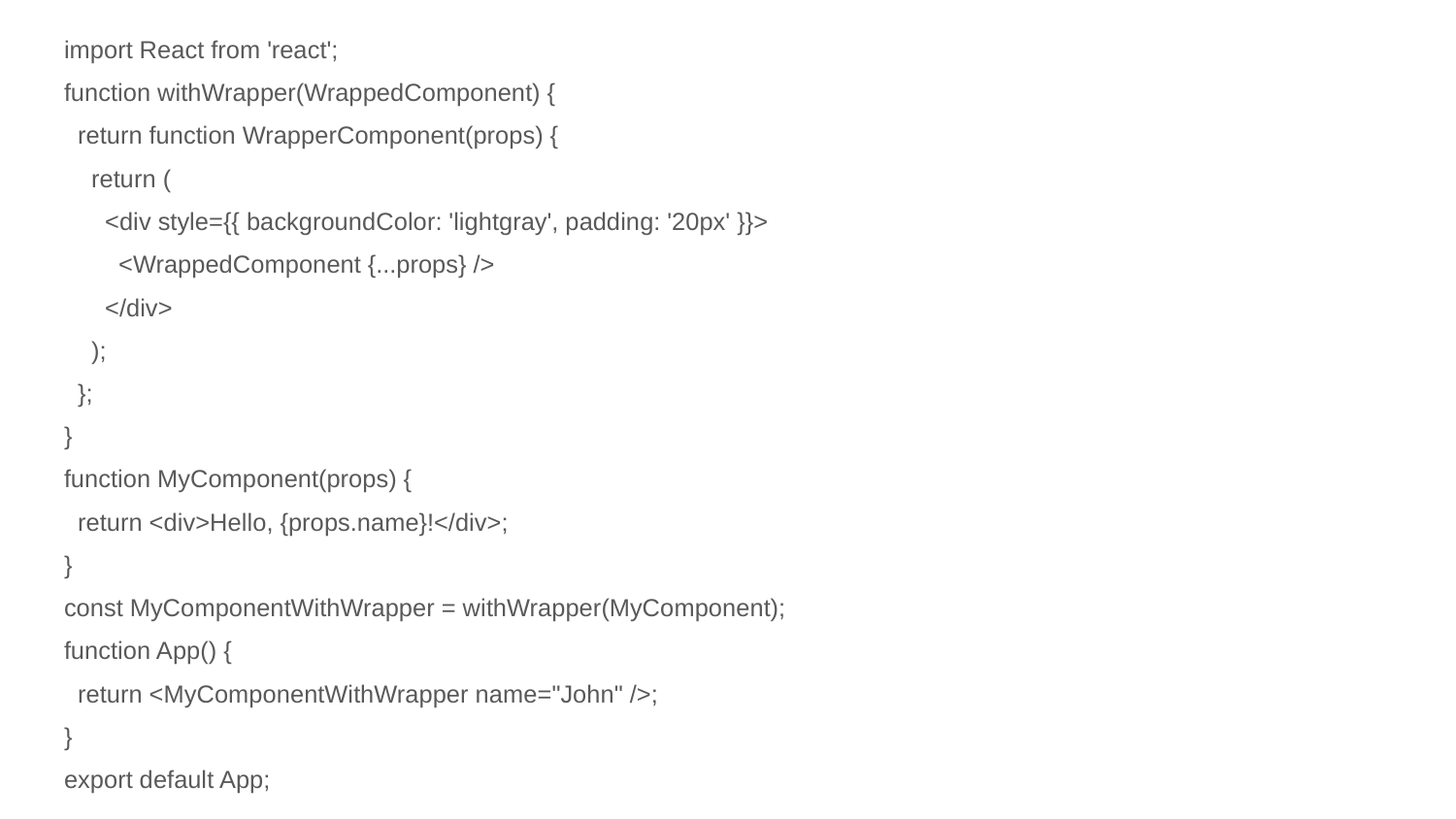

import React from 'react';
function withWrapper(WrappedComponent) {
  return function WrapperComponent(props) {
    return (
      <div style={{ backgroundColor: 'lightgray', padding: '20px' }}>
        <WrappedComponent {...props} />
      </div>
    );
  };
}
function MyComponent(props) {
  return <div>Hello, {props.name}!</div>;
}
const MyComponentWithWrapper = withWrapper(MyComponent);
function App() {
  return <MyComponentWithWrapper name="John" />;
}
export default App;